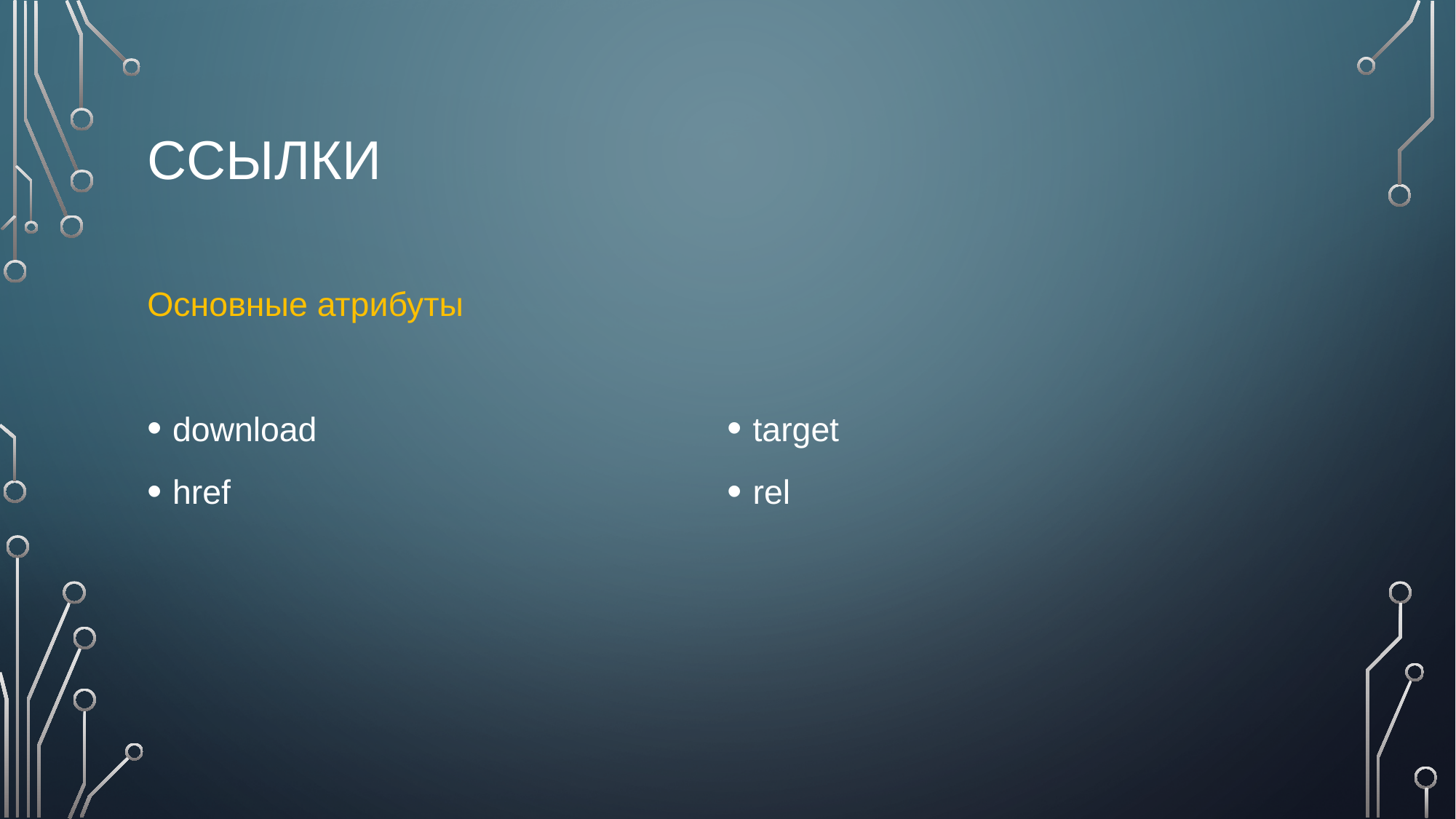

# ссылки
Основные атрибуты

download
href

target
rel